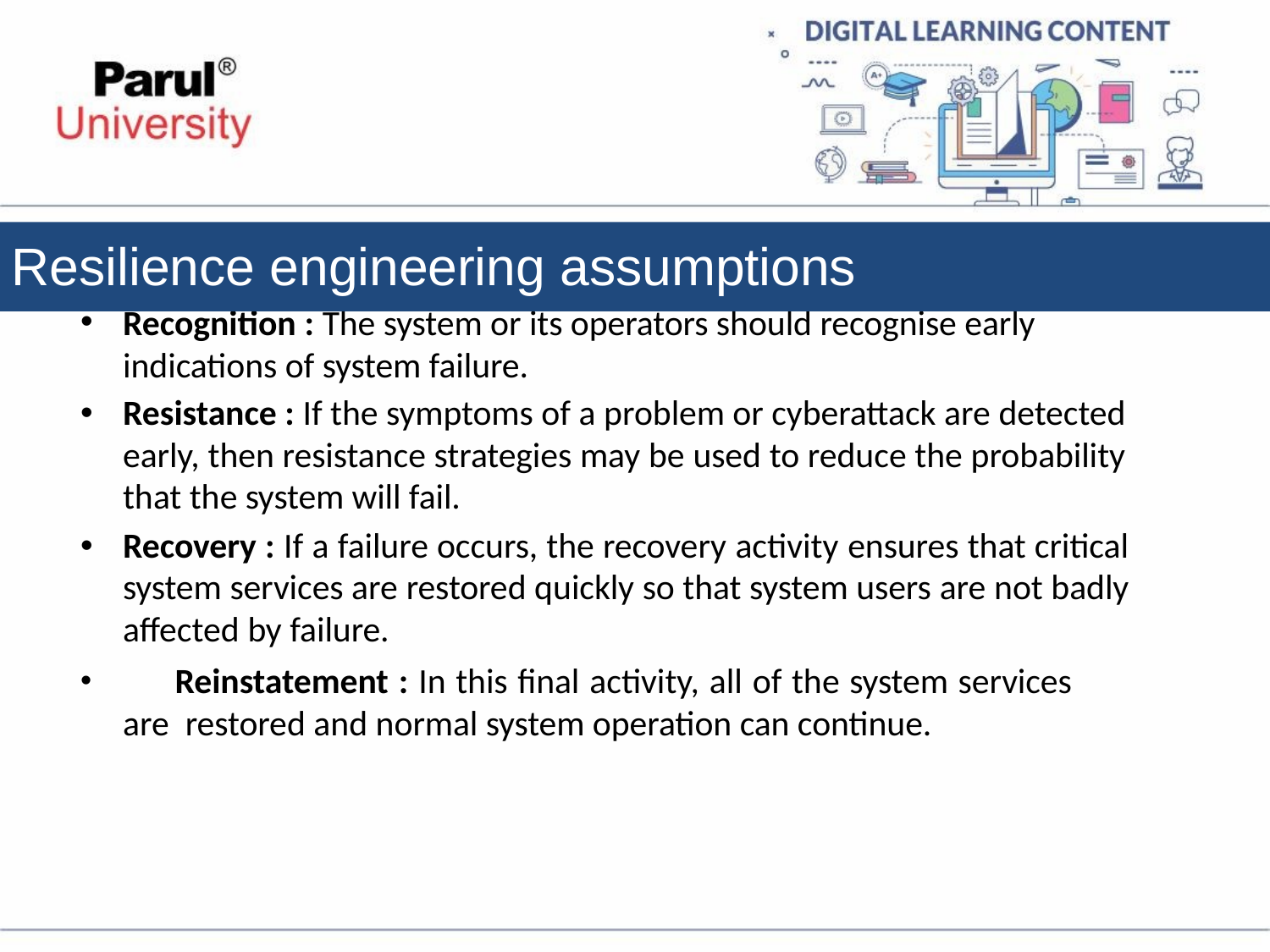

# Resilience engineering assumptions
Recognition : The system or its operators should recognise early  indications of system failure.
Resistance : If the symptoms of a problem or cyberattack are detected  early, then resistance strategies may be used to reduce the probability  that the system will fail.
Recovery : If a failure occurs, the recovery activity ensures that critical  system services are restored quickly so that system users are not badly  affected by failure.
	Reinstatement : In this final activity, all of the system services are  restored and normal system operation can continue.